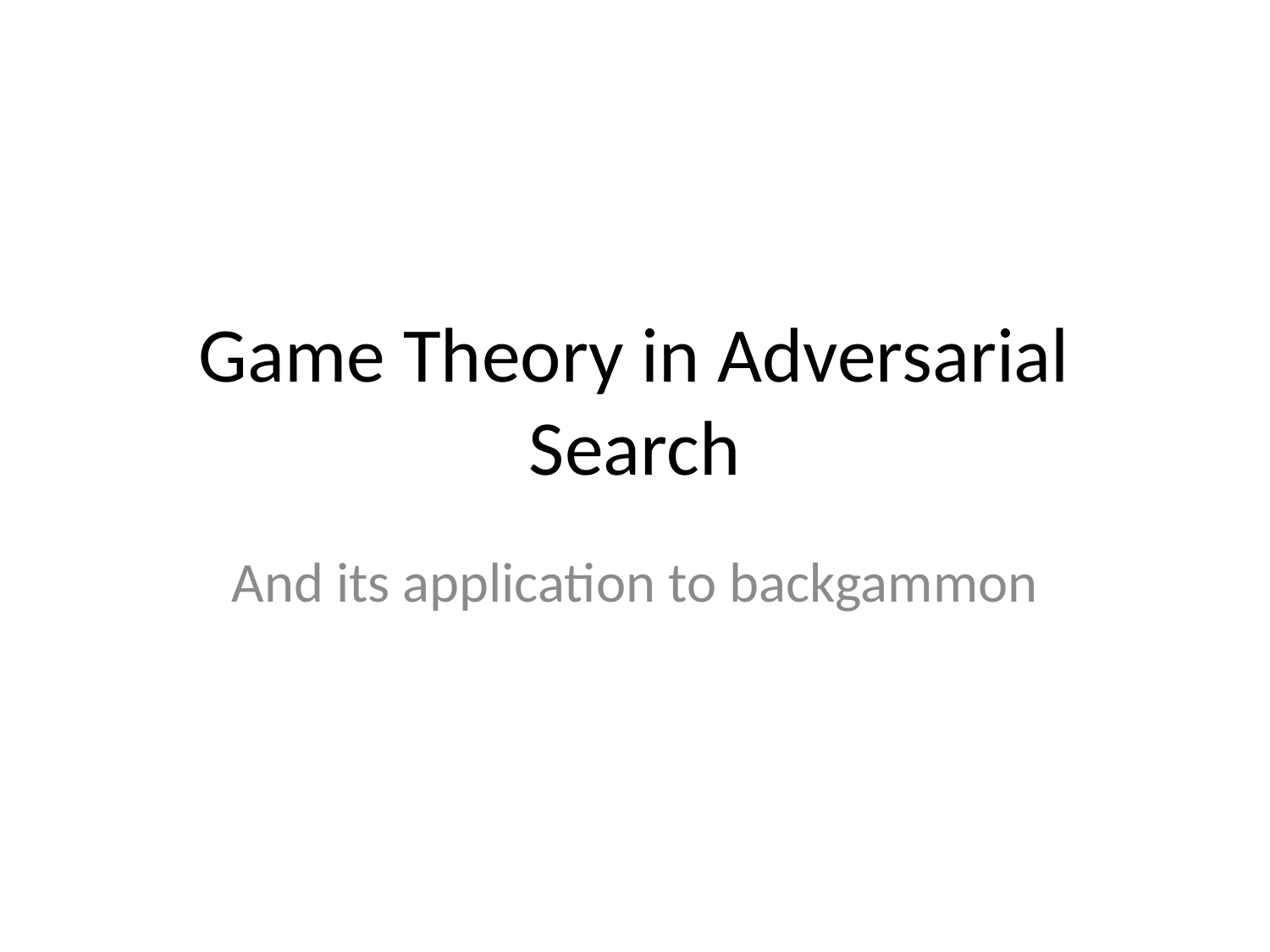

# Game Theory in Adversarial Search
And its application to backgammon